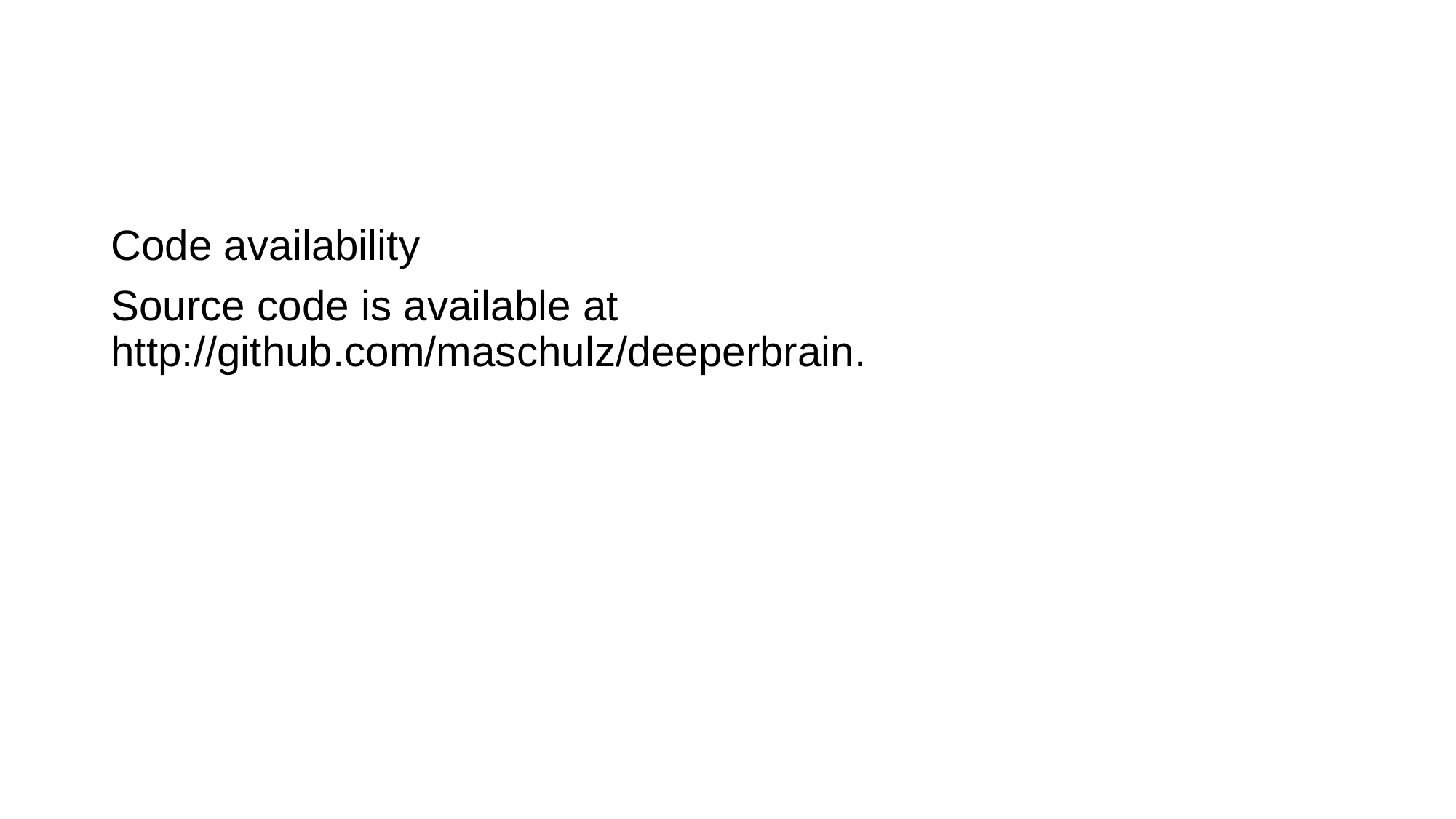

#
Code availability
Source code is available at http://github.com/maschulz/deeperbrain.